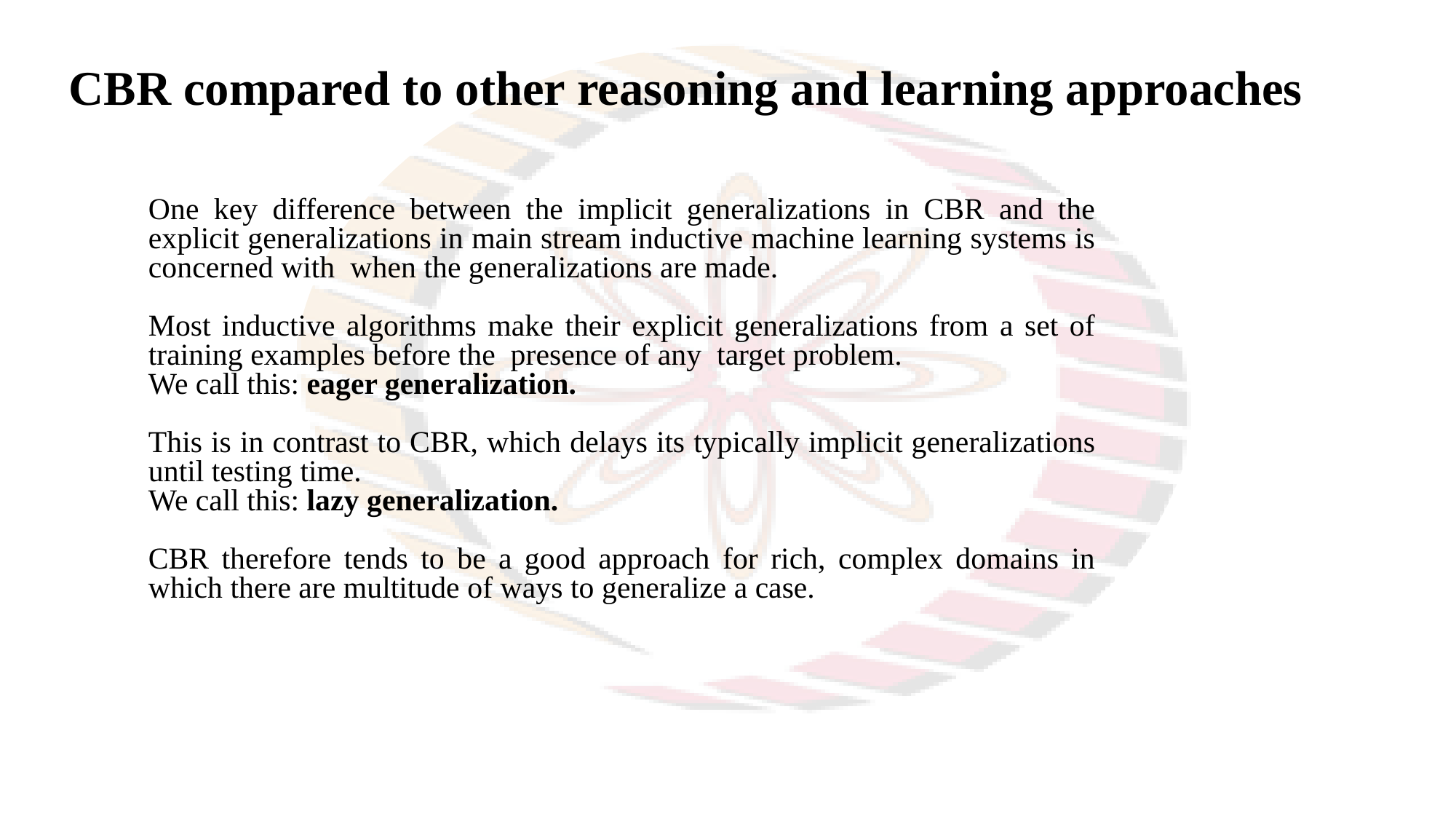

CBR compared to other reasoning and learning approaches
One key difference between the implicit generalizations in CBR and the explicit generalizations in main stream inductive machine learning systems is concerned with  when the generalizations are made.

Most inductive algorithms make their explicit generalizations from a set of training examples before the  presence of any  target problem.
We call this: eager generalization.

This is in contrast to CBR, which delays its typically implicit generalizations until testing time.
We call this: lazy generalization.

CBR therefore tends to be a good approach for rich, complex domains in which there are multitude of ways to generalize a case.